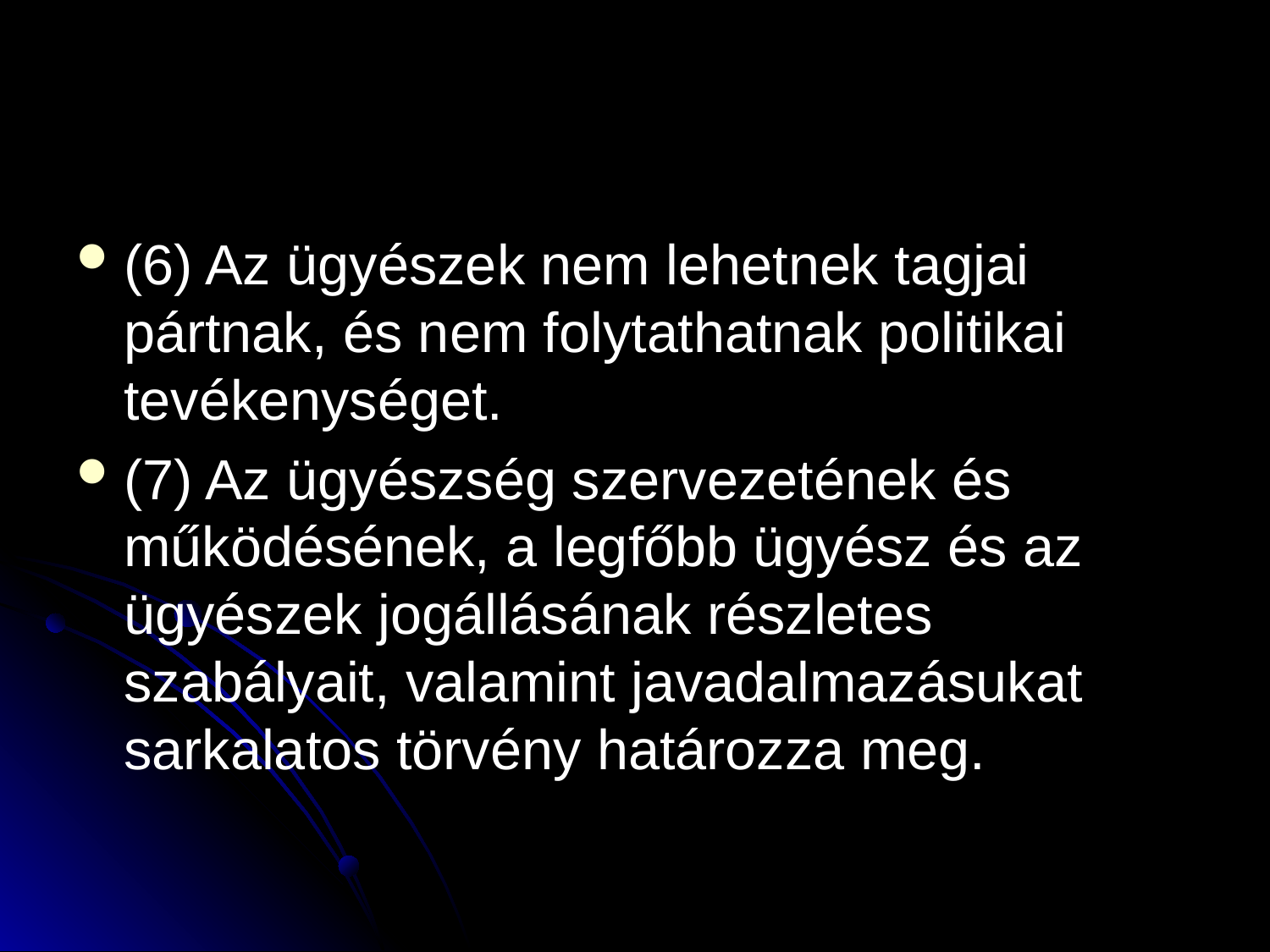

#
(6) Az ügyészek nem lehetnek tagjai pártnak, és nem folytathatnak politikai tevékenységet.
(7) Az ügyészség szervezetének és működésének, a legfőbb ügyész és az ügyészek jogállásának részletes szabályait, valamint javadalmazásukat sarkalatos törvény határozza meg.